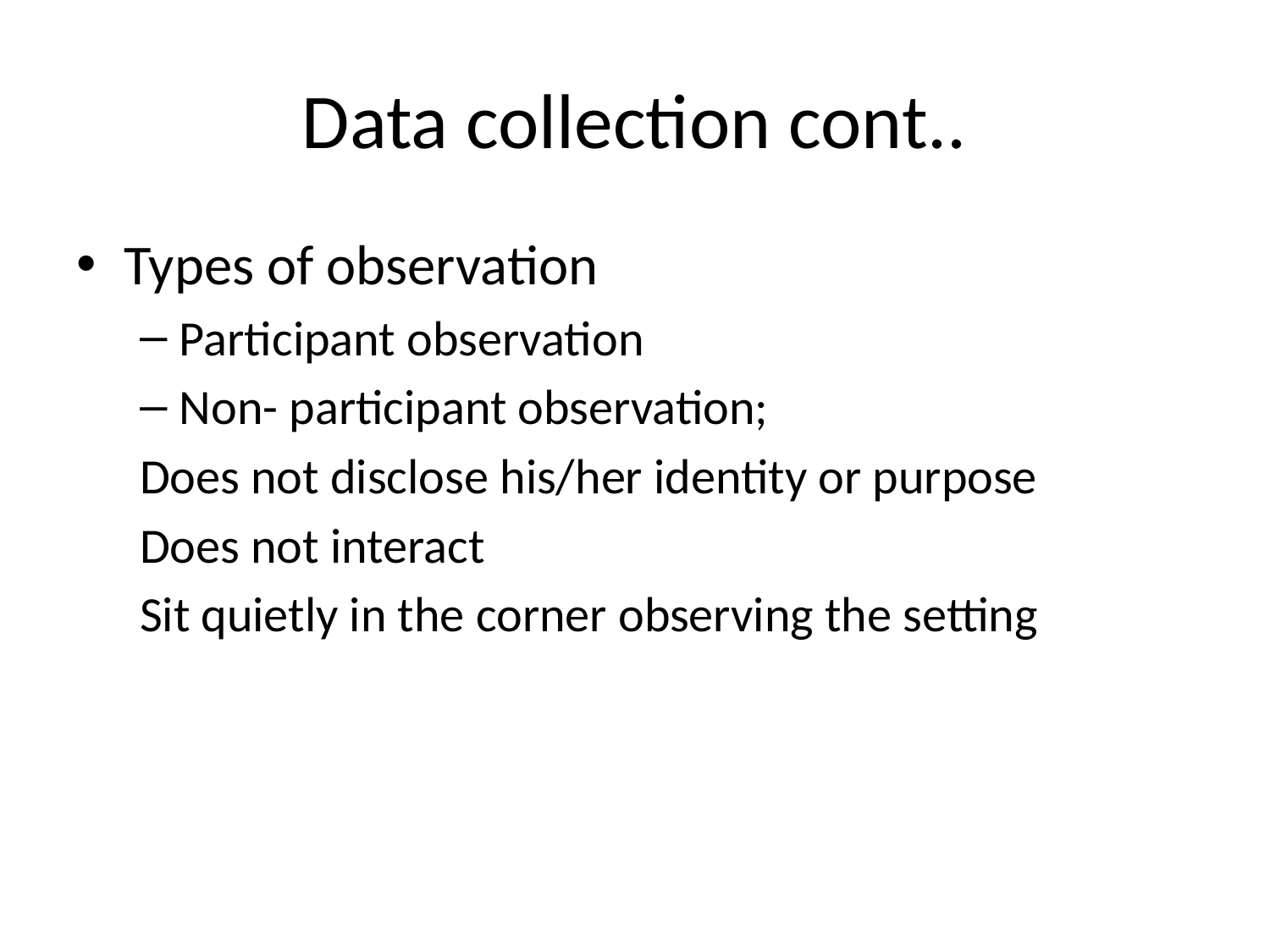

# Data collection cont..
Types of observation
Participant observation
Non- participant observation;
Does not disclose his/her identity or purpose
Does not interact
Sit quietly in the corner observing the setting